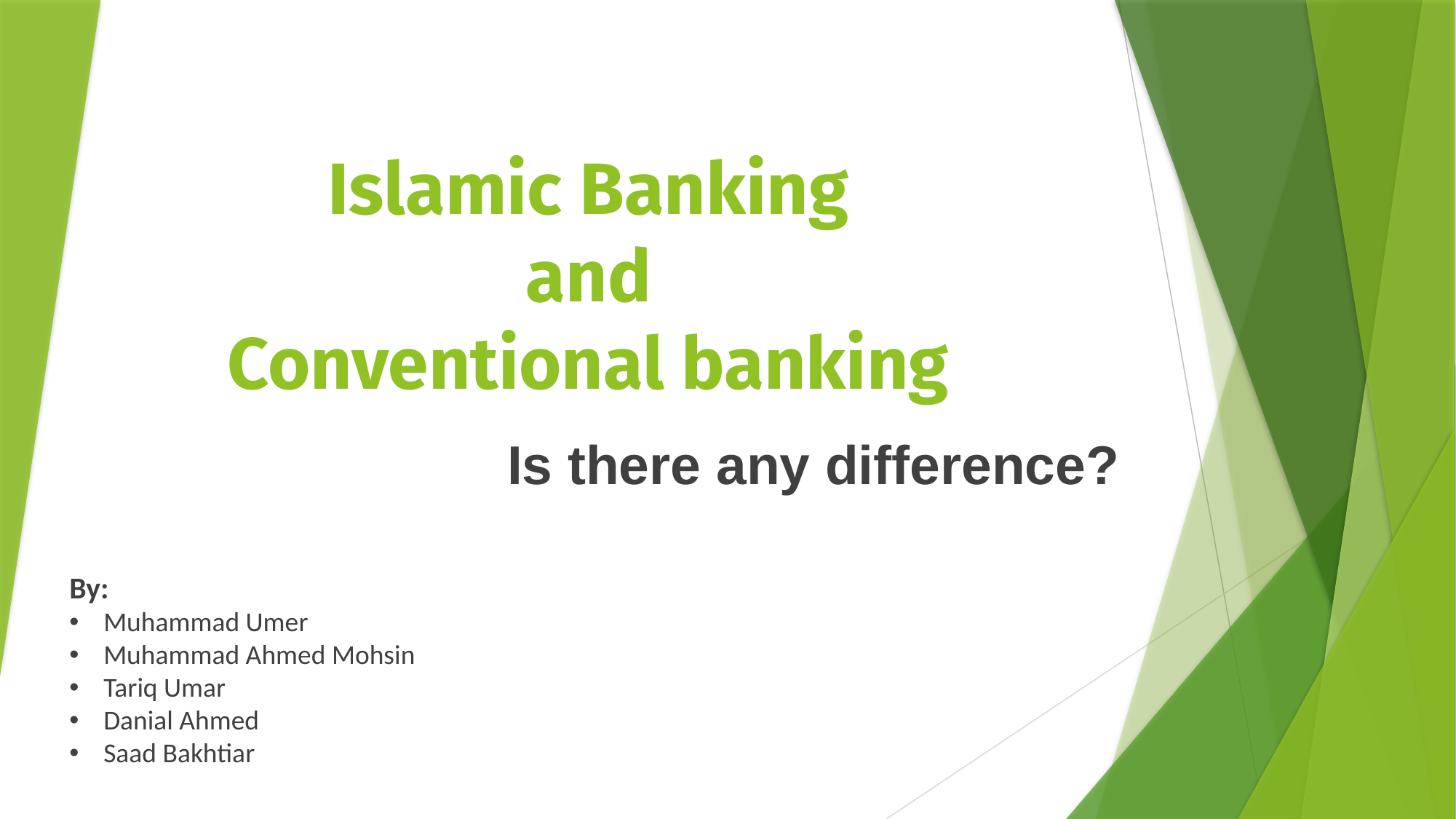

# Islamic Banking and Conventional banking
Is there any difference?
By:
Muhammad Umer
Muhammad Ahmed Mohsin
Tariq Umar
Danial Ahmed
Saad Bakhtiar